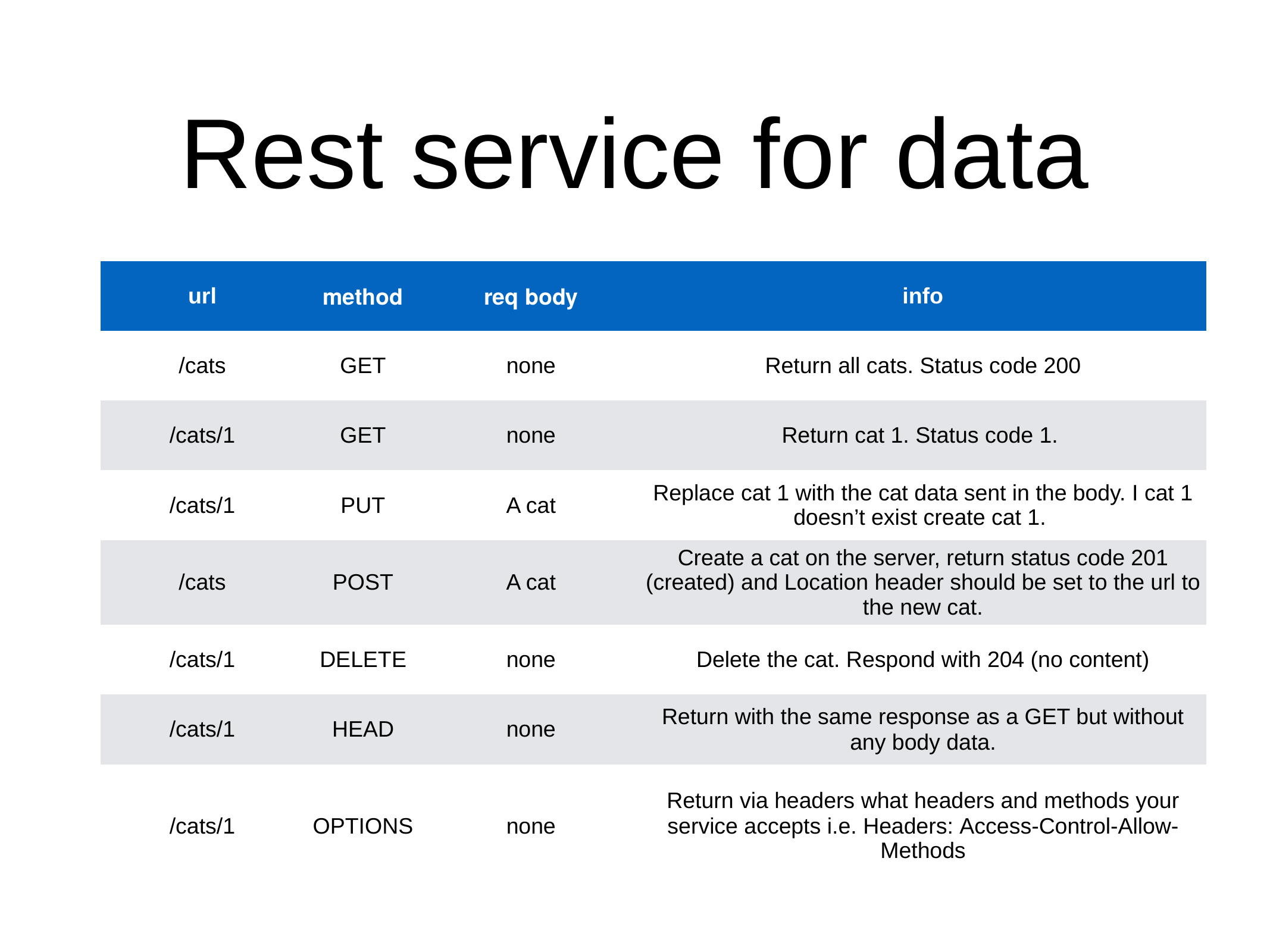

# Rest service for data
| url | method | req body | info |
| --- | --- | --- | --- |
| /cats | GET | none | Return all cats. Status code 200 |
| /cats/1 | GET | none | Return cat 1. Status code 1. |
| /cats/1 | PUT | A cat | Replace cat 1 with the cat data sent in the body. I cat 1 doesn’t exist create cat 1. |
| /cats | POST | A cat | Create a cat on the server, return status code 201 (created) and Location header should be set to the url to the new cat. |
| /cats/1 | DELETE | none | Delete the cat. Respond with 204 (no content) |
| /cats/1 | HEAD | none | Return with the same response as a GET but without any body data. |
| /cats/1 | OPTIONS | none | Return via headers what headers and methods your service accepts i.e. Headers:  Access-Control-Allow-Methods |